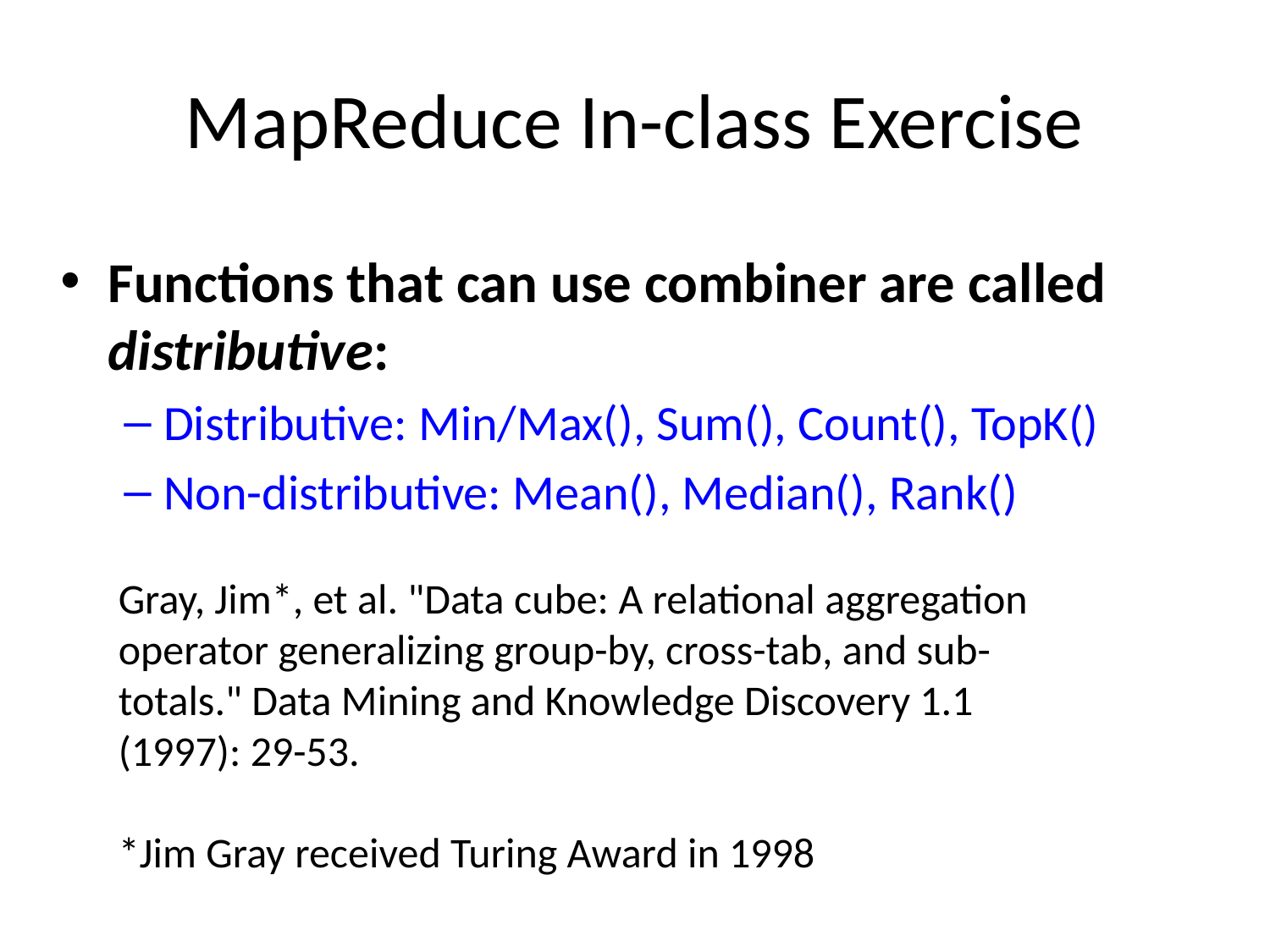

# MapReduce In-class Exercise

Functions that can use combiner are called distributive:
Distributive: Min/Max(), Sum(), Count(), TopK()
Non-distributive: Mean(), Median(), Rank()
Gray, Jim*, et al. "Data cube: A relational aggregation operator generalizing group-by, cross-tab, and sub-totals." Data Mining and Knowledge Discovery 1.1 (1997): 29-53.

*Jim Gray received Turing Award in 1998